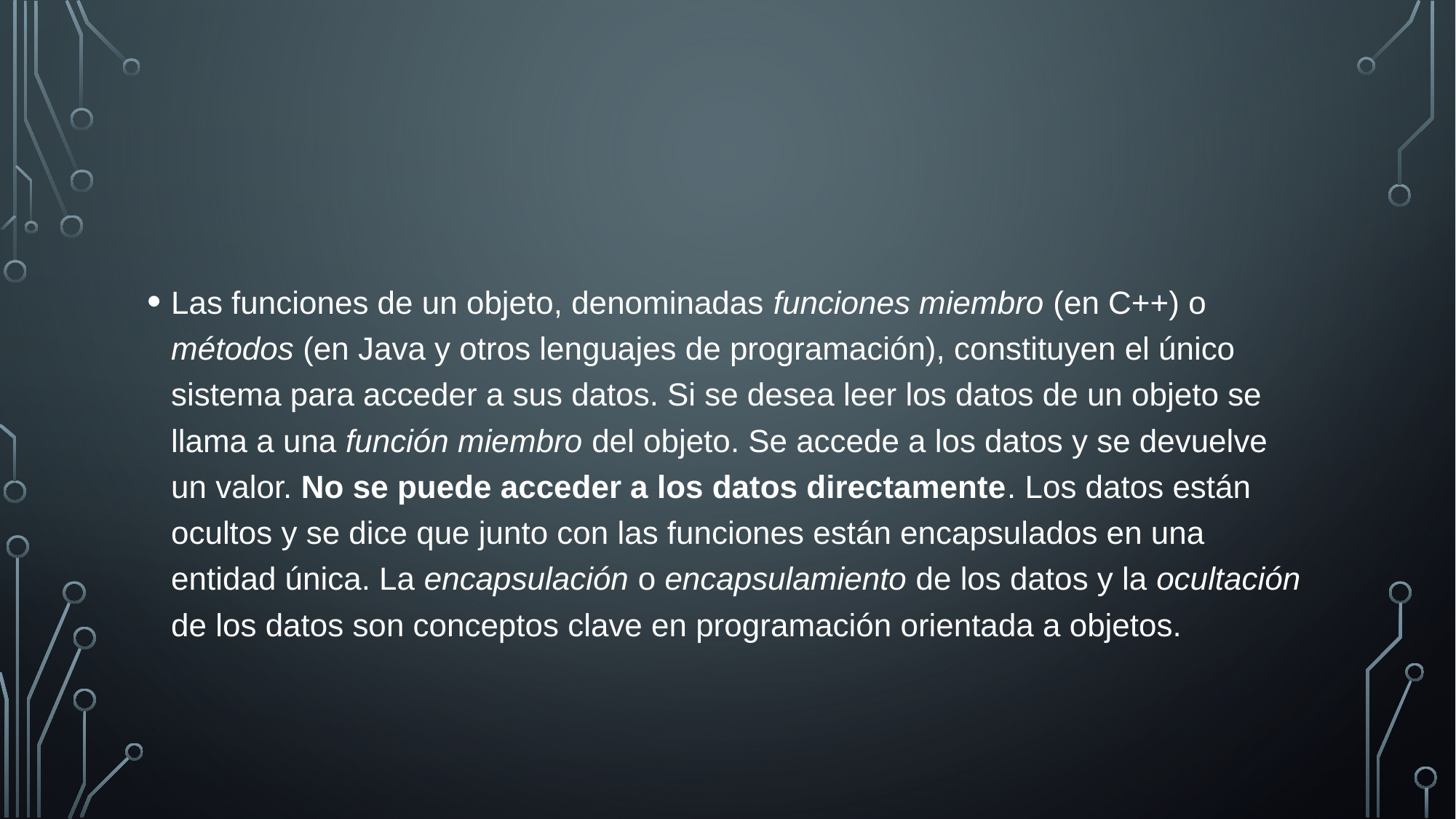

#
Las funciones de un objeto, denominadas funciones miembro (en C++) o métodos (en Java y otros lenguajes de programación), constituyen el único sistema para acceder a sus datos. Si se desea leer los datos de un objeto se llama a una función miembro del objeto. Se accede a los datos y se devuelve un valor. No se puede acceder a los datos directamente. Los datos están ocultos y se dice que junto con las funciones están encapsulados en una entidad única. La encapsulación o encapsulamiento de los datos y la ocultación de los datos son conceptos clave en programación orientada a objetos.